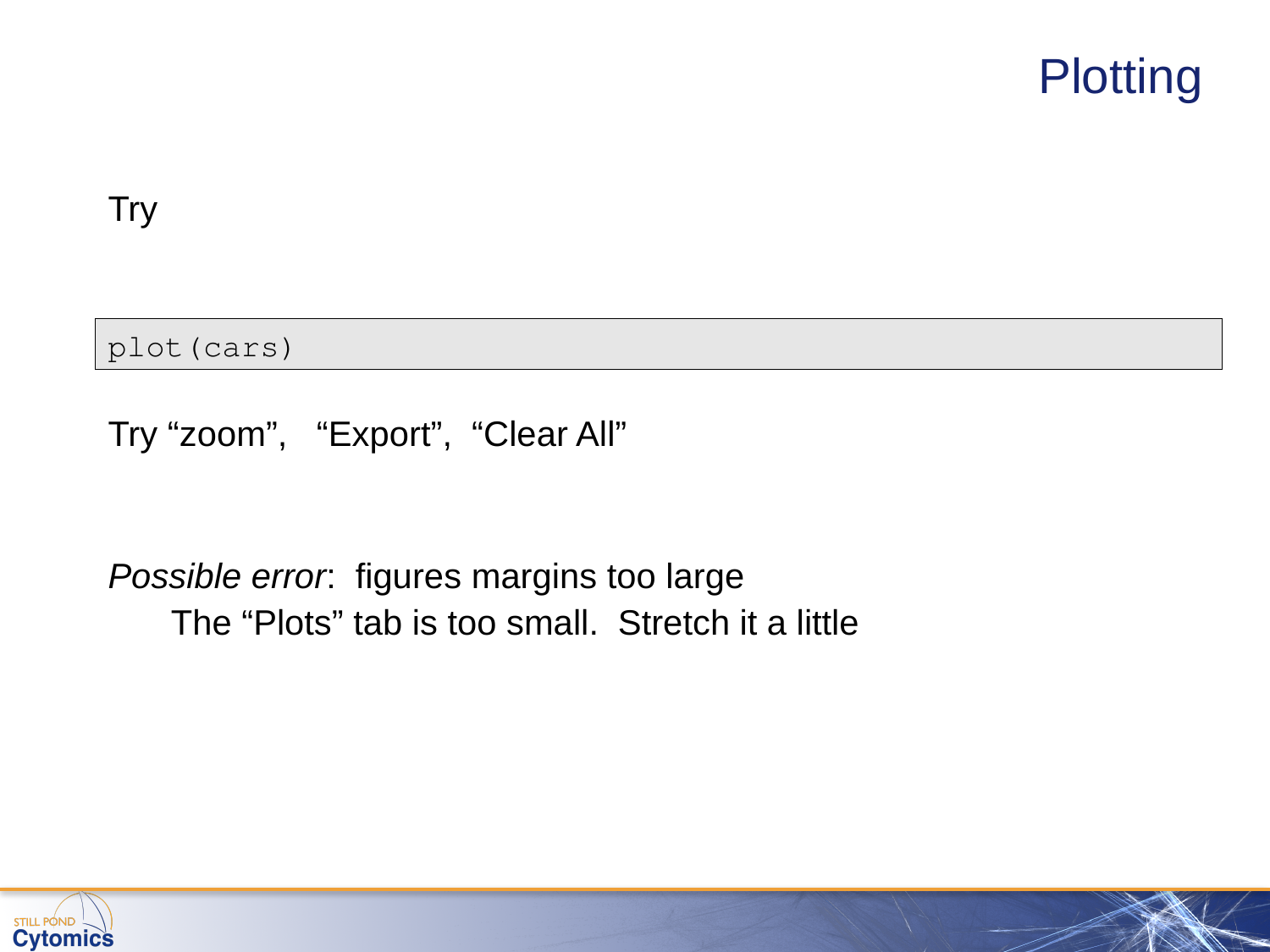

# Plotting
Try
plot(cars)
Try “zoom”,   “Export”,  “Clear All”
Possible error:  figures margins too large
The “Plots” tab is too small.  Stretch it a little